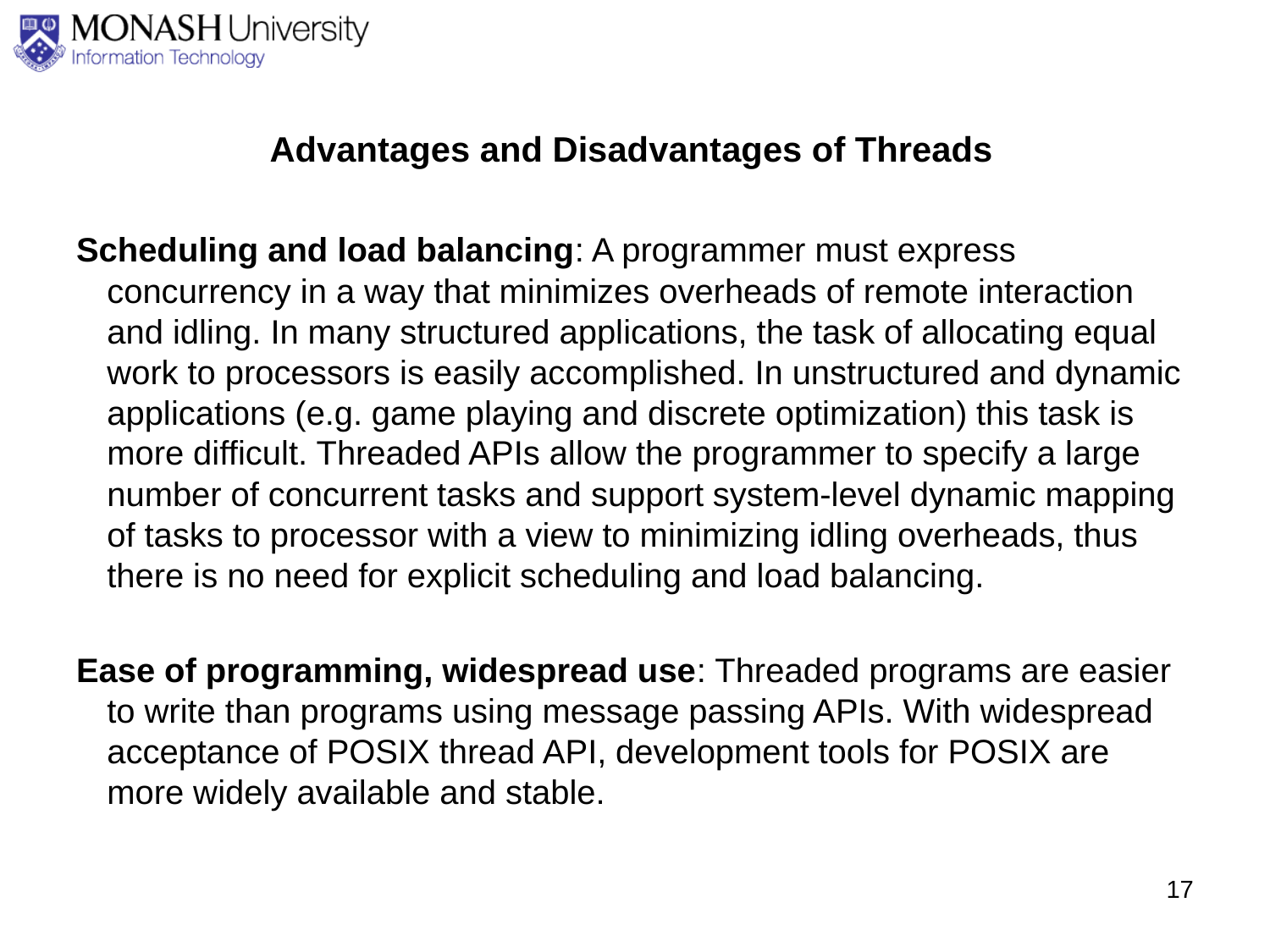

Advantages and Disadvantages of Threads
Scheduling and load balancing: A programmer must express concurrency in a way that minimizes overheads of remote interaction and idling. In many structured applications, the task of allocating equal work to processors is easily accomplished. In unstructured and dynamic applications (e.g. game playing and discrete optimization) this task is more difficult. Threaded APIs allow the programmer to specify a large number of concurrent tasks and support system-level dynamic mapping of tasks to processor with a view to minimizing idling overheads, thus there is no need for explicit scheduling and load balancing.

Ease of programming, widespread use: Threaded programs are easier to write than programs using message passing APIs. With widespread acceptance of POSIX thread API, development tools for POSIX are more widely available and stable.
17